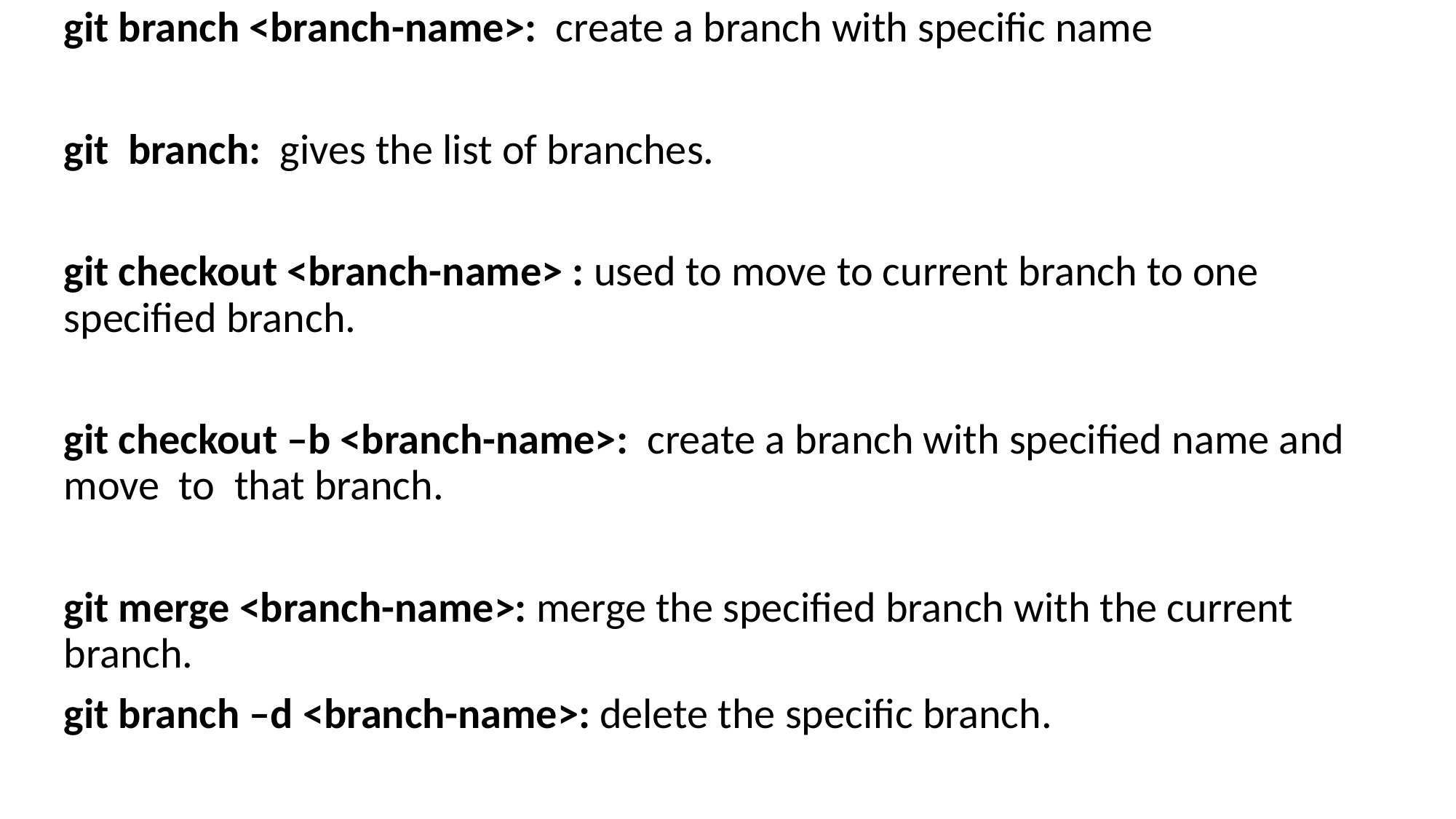

git branch <branch-name>:  create a branch with specific name

git  branch:  gives the list of branches.

git checkout <branch-name> : used to move to current branch to one specified branch.

git checkout –b <branch-name>:  create a branch with specified name and move  to  that branch.

git merge <branch-name>: merge the specified branch with the current branch.
git branch –d <branch-name>: delete the specific branch.

#